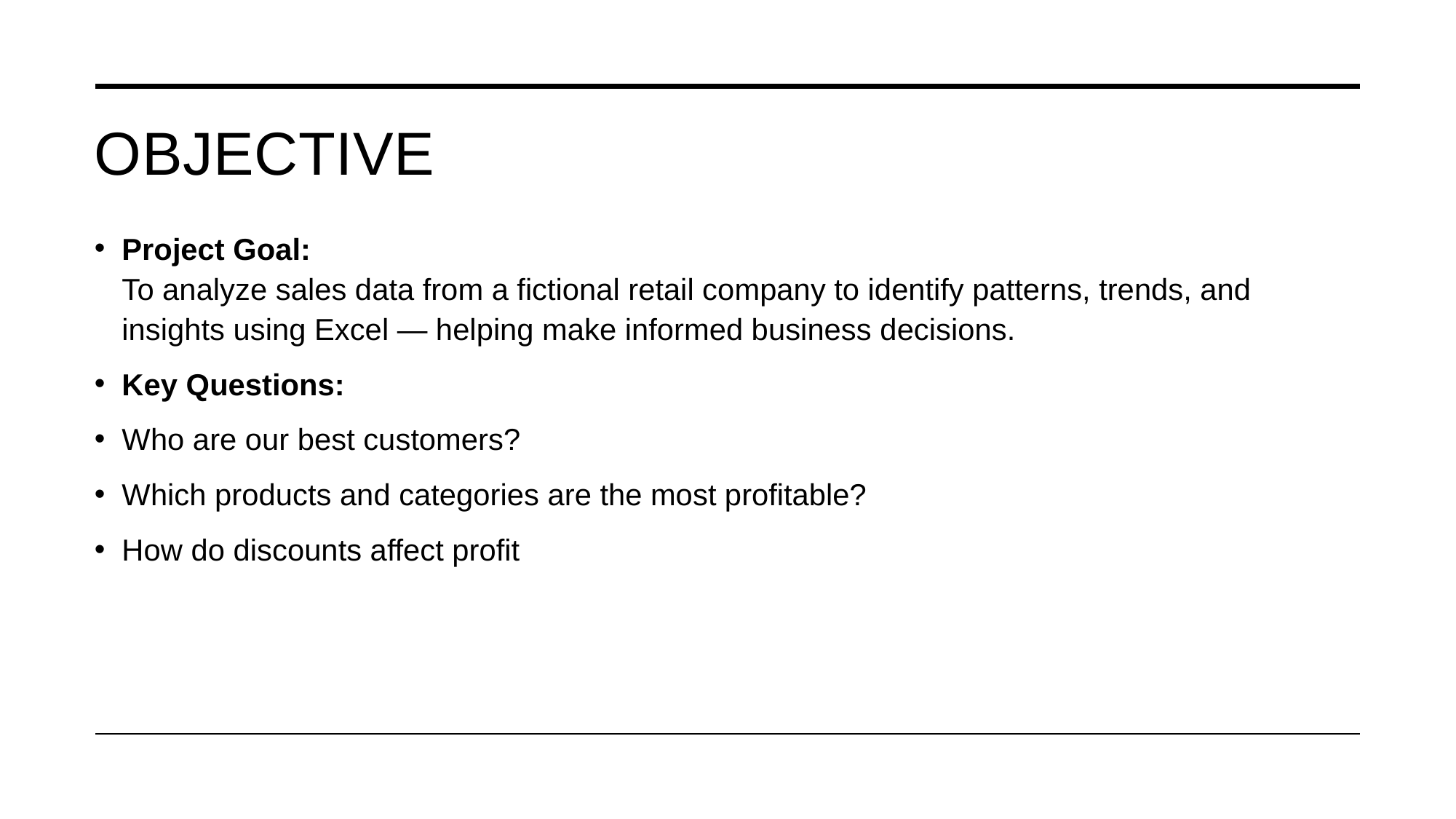

# Objective
Project Goal:
To analyze sales data from a fictional retail company to identify patterns, trends, and insights using Excel — helping make informed business decisions.
Key Questions:
Who are our best customers?
Which products and categories are the most profitable?
How do discounts affect profit